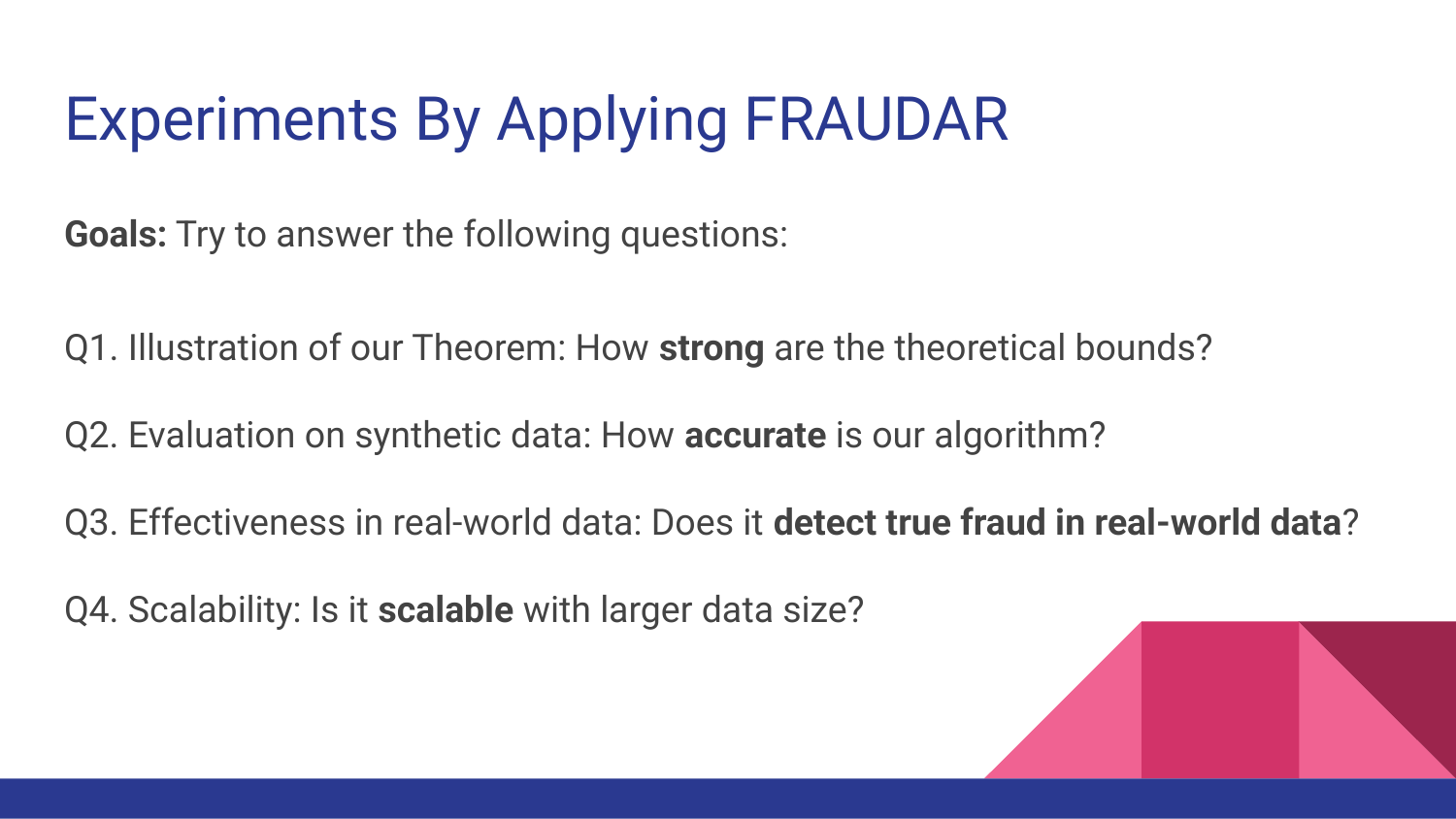

# Experiments By Applying FRAUDAR
Goals: Try to answer the following questions:

Q1. Illustration of our Theorem: How strong are the theoretical bounds?
Q2. Evaluation on synthetic data: How accurate is our algorithm?
Q3. Effectiveness in real-world data: Does it detect true fraud in real-world data?
Q4. Scalability: Is it scalable with larger data size?